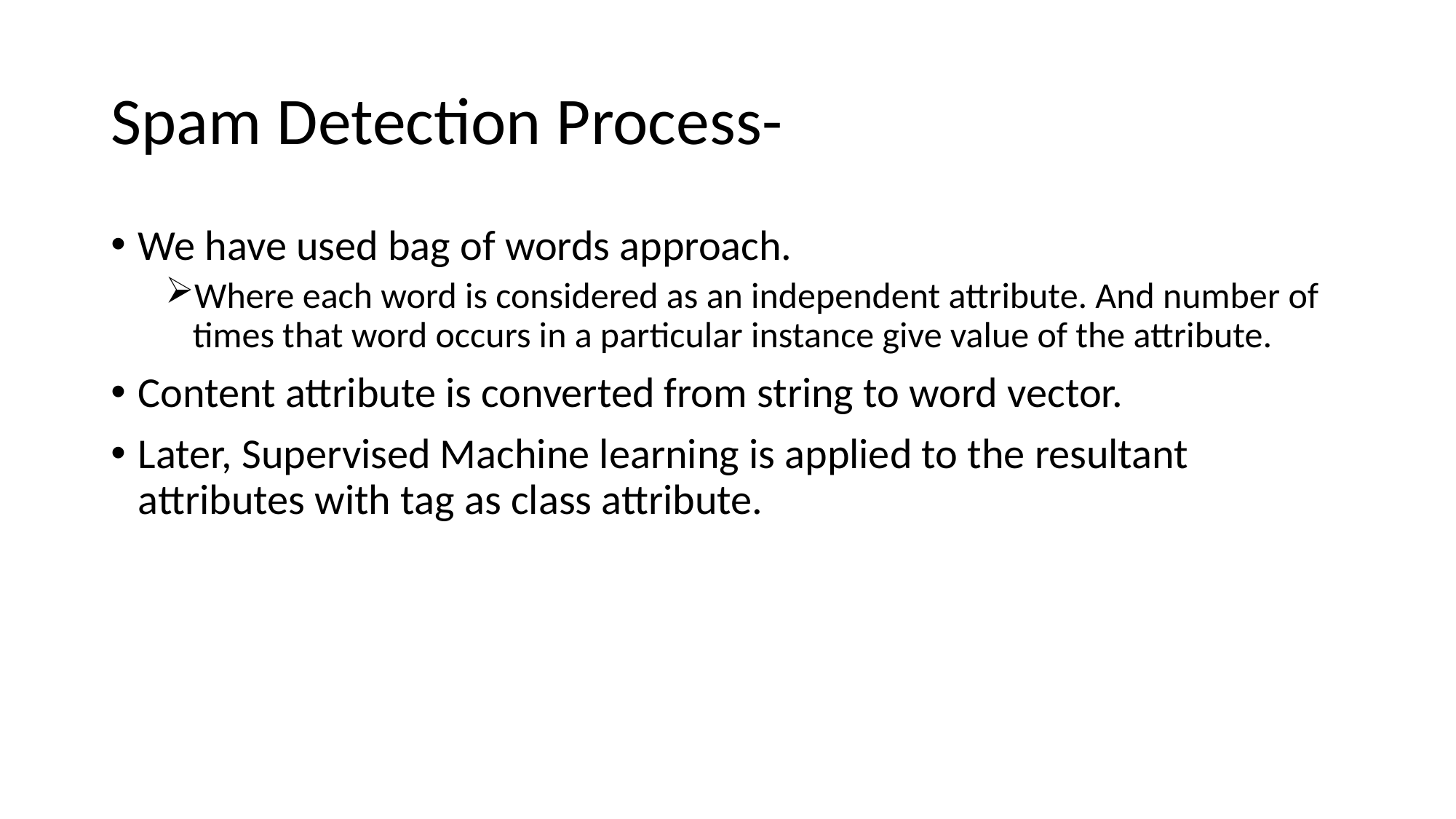

# Spam Detection Process-
We have used bag of words approach.
Where each word is considered as an independent attribute. And number of times that word occurs in a particular instance give value of the attribute.
Content attribute is converted from string to word vector.
Later, Supervised Machine learning is applied to the resultant attributes with tag as class attribute.